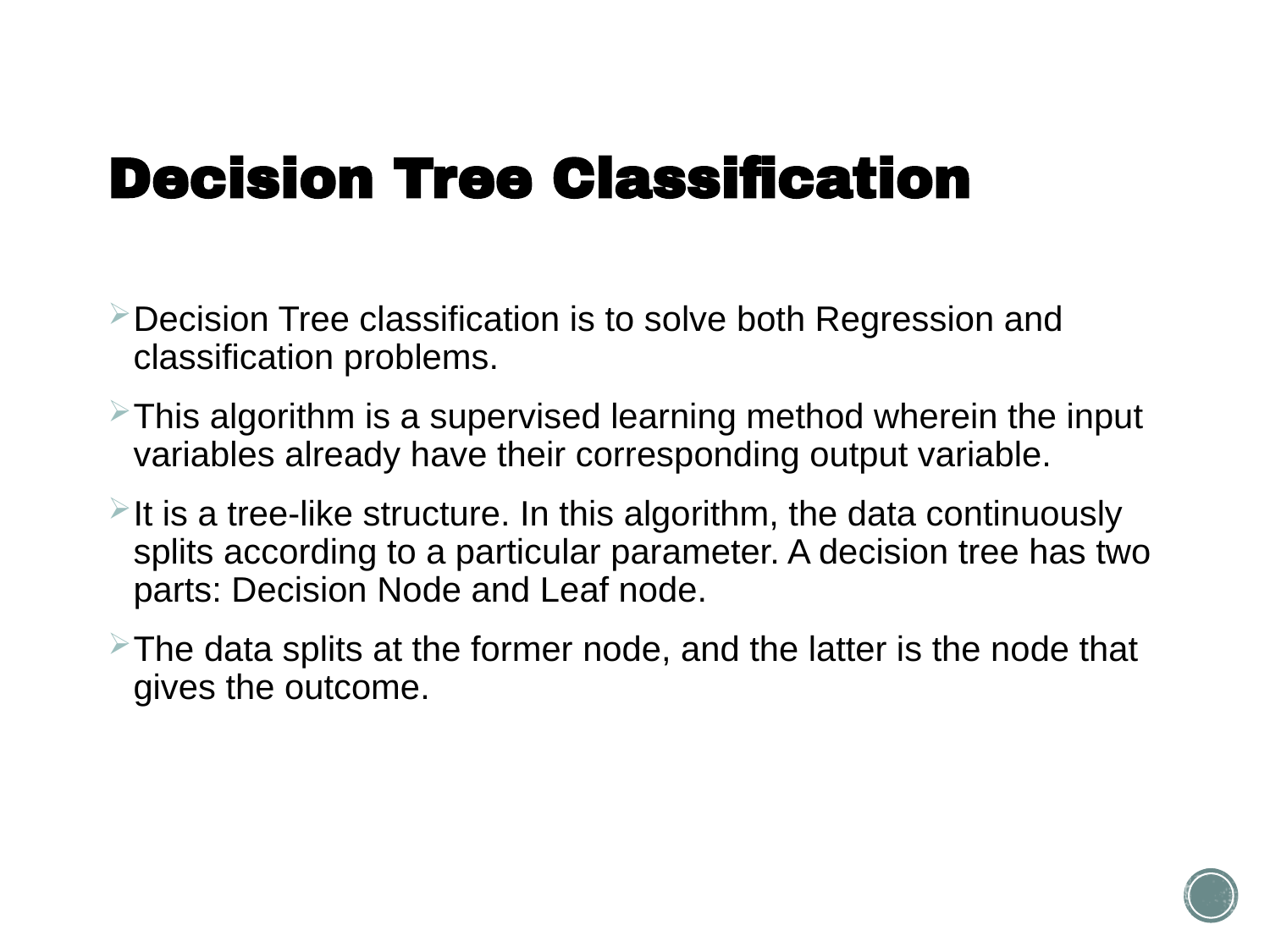

# Decision Tree Classification
Decision Tree classification is to solve both Regression and classification problems.
This algorithm is a supervised learning method wherein the input variables already have their corresponding output variable.
It is a tree-like structure. In this algorithm, the data continuously splits according to a particular parameter. A decision tree has two parts: Decision Node and Leaf node.
The data splits at the former node, and the latter is the node that gives the outcome.